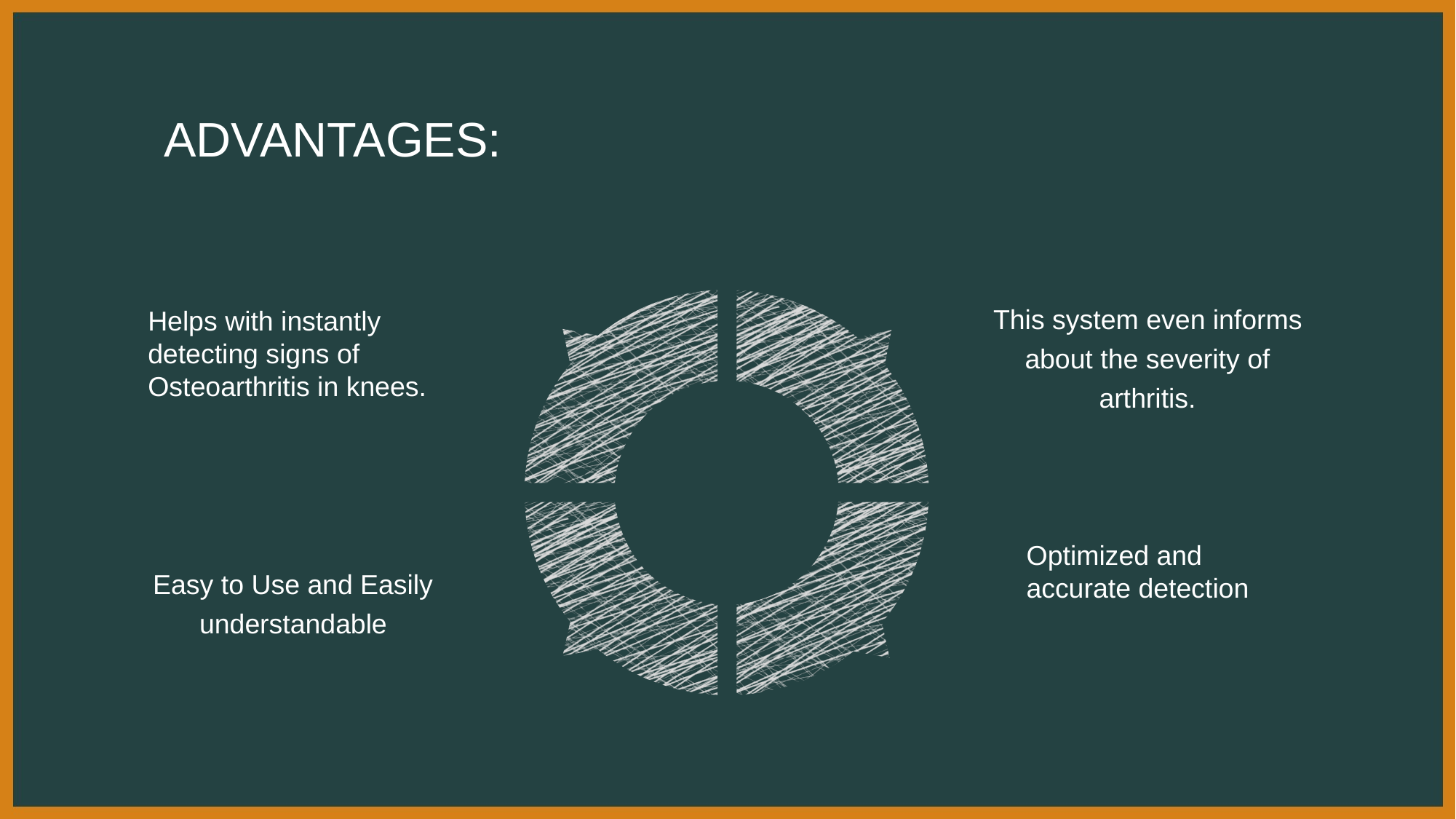

ADVANTAGES:

This system even informs about the severity of arthritis.

Easy to Use and Easily understandable
Helps with instantly detecting signs of Osteoarthritis in knees.
Optimized and accurate detection